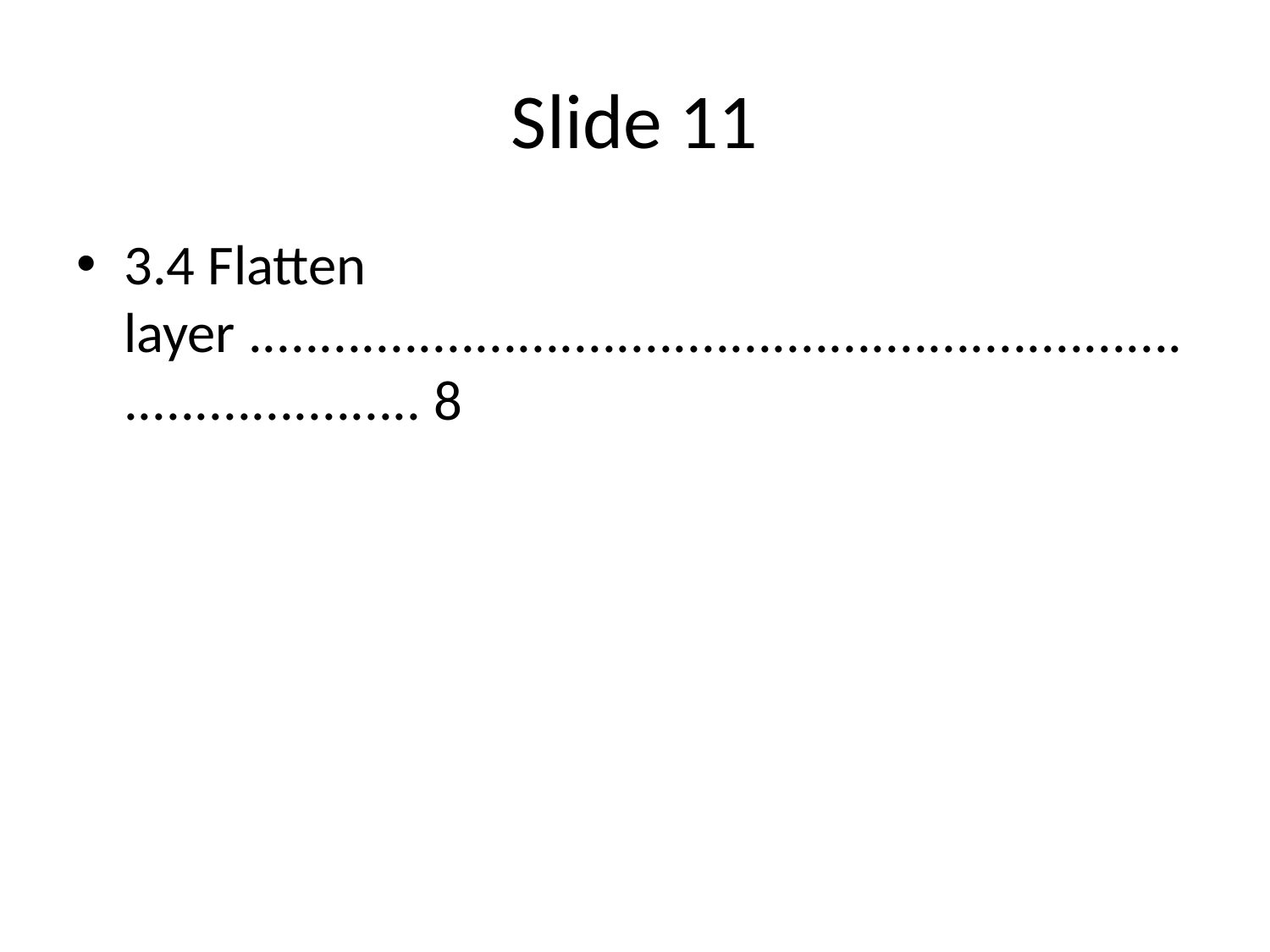

# Slide 11
3.4 Flatten layer ....................................................................................... 8